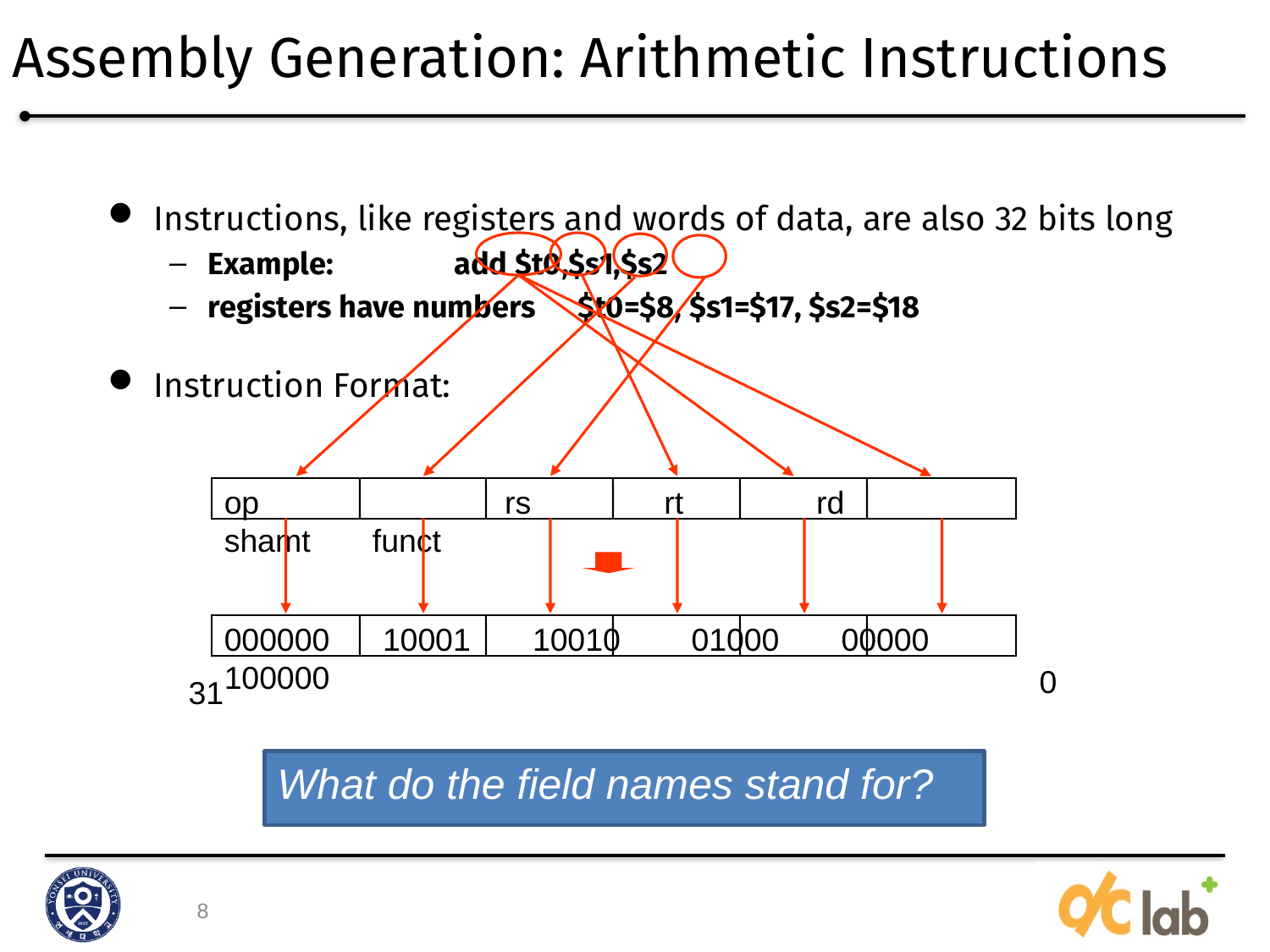

# Assembly Generation: Arithmetic Instructions

Instructions, like registers and words of data, are also 32 bits long
Example:    	add $t0,$s1,$s2
registers have numbers	$t0=$8, $s1=$17, $s2=$18
Instruction Format:

op           	   rs               rt               rd              shamt       funct

000000      10001       10010        01000       00000      100000

0
31
What do the field names stand for?
8